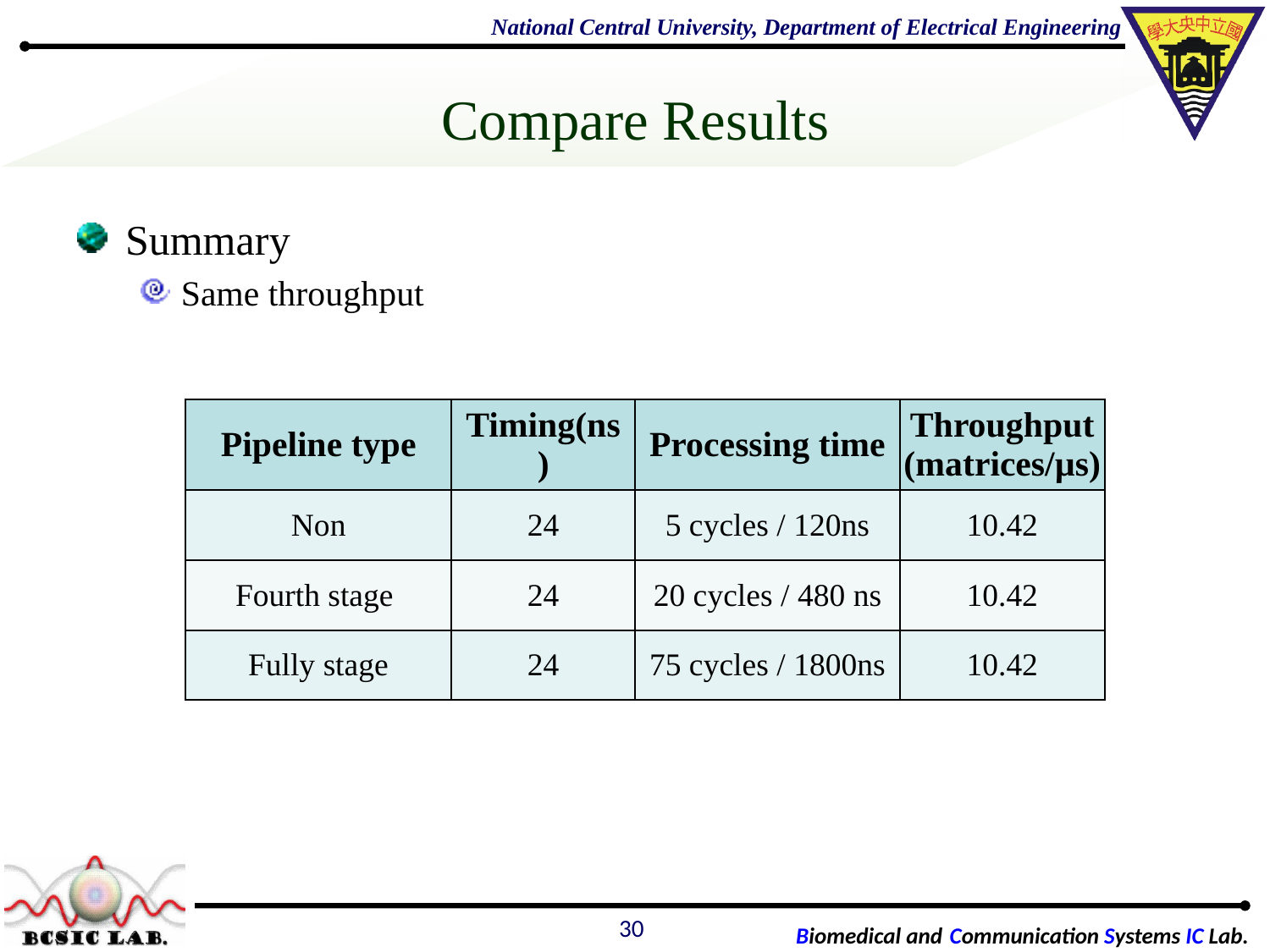

30
# Compare Results
Summary
Same throughput

| Pipeline type | Timing(ns) | Processing time | Throughput (matrices/µs) |
| --- | --- | --- | --- |
| Non | 24 | 5 cycles / 120ns | 10.42 |
| Fourth stage | 24 | 20 cycles / 480 ns | 10.42 |
| Fully stage | 24 | 75 cycles / 1800ns | 10.42 |